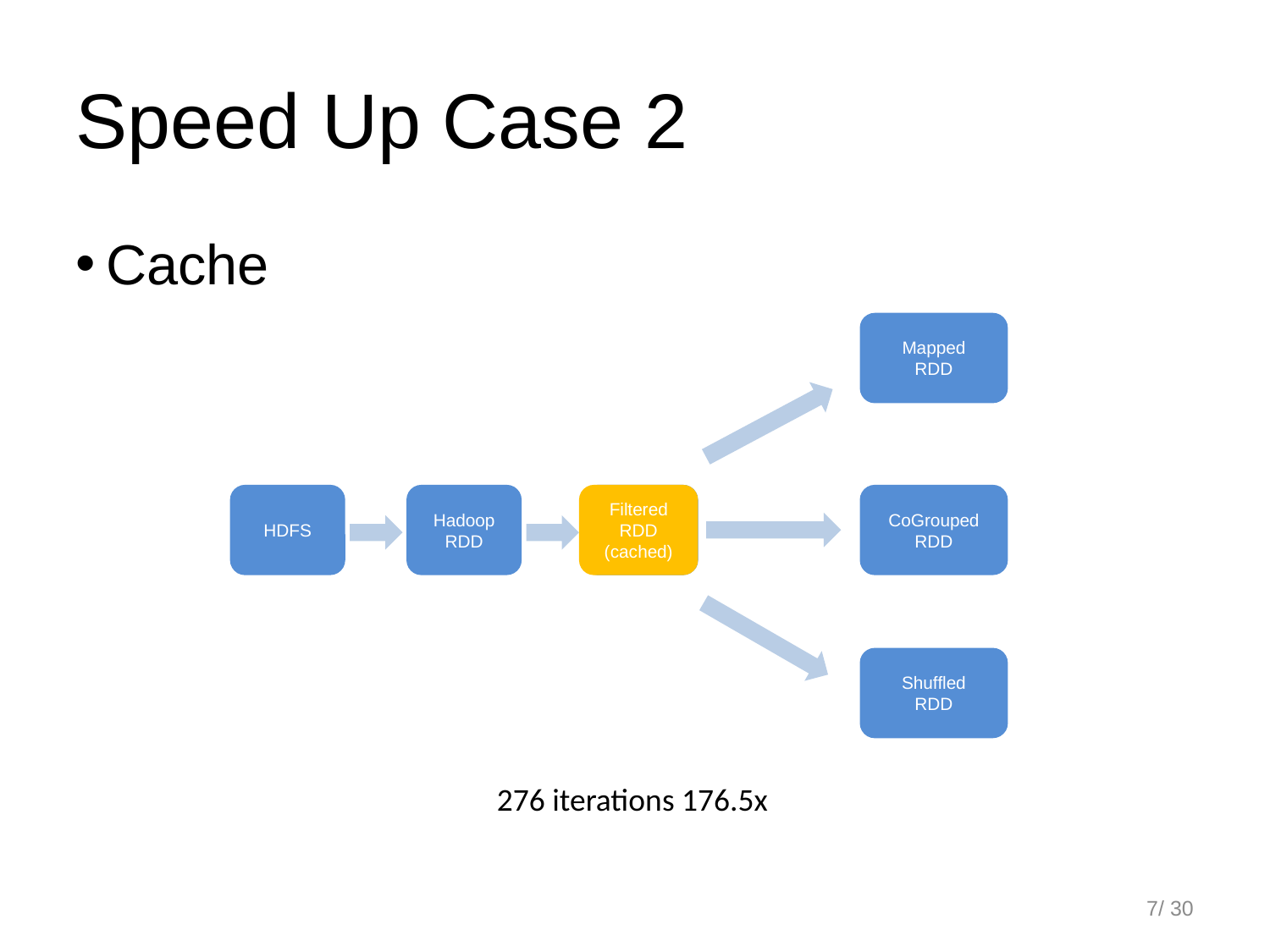

Speed Up Case 2
Cache
Mapped
RDD

HDFS
Hadoop
RDD
Filtered
RDD
(cached)
Filtered
RDD
CoGrouped
RDD

Shuffled
RDD
  276 iterations 176.5x
7/ 30